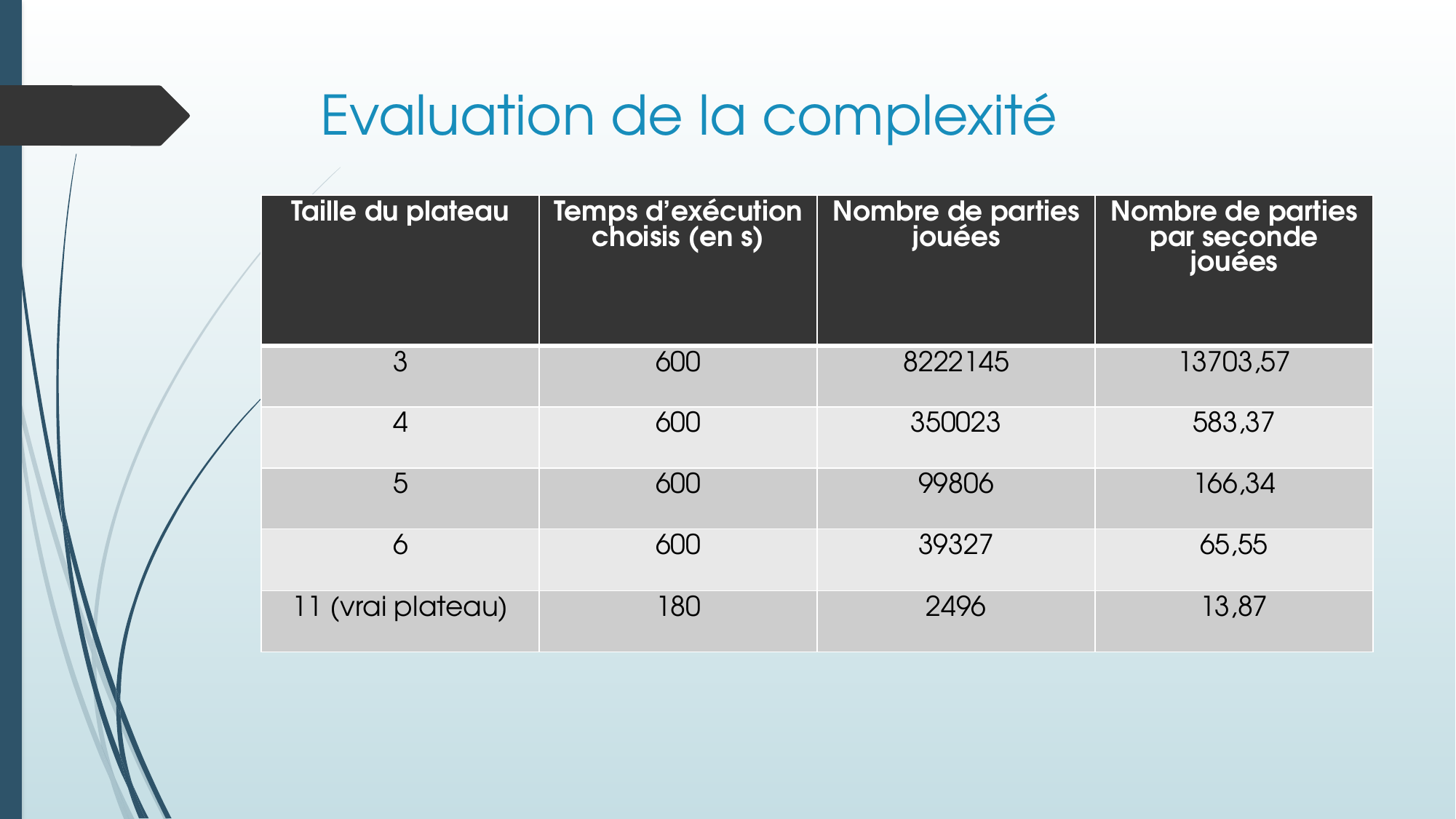

# Evaluation de la complexité
| Taille du plateau | Temps d’exécution choisis (en s) | Nombre de parties jouées | Nombre de parties par seconde jouées |
| --- | --- | --- | --- |
| 3 | 600 | 8222145 | 13703,57 |
| 4 | 600 | 350023 | 583,37 |
| 5 | 600 | 99806 | 166,34 |
| 6 | 600 | 39327 | 65,55 |
| 11 (vrai plateau) | 180 | 2496 | 13,87 |